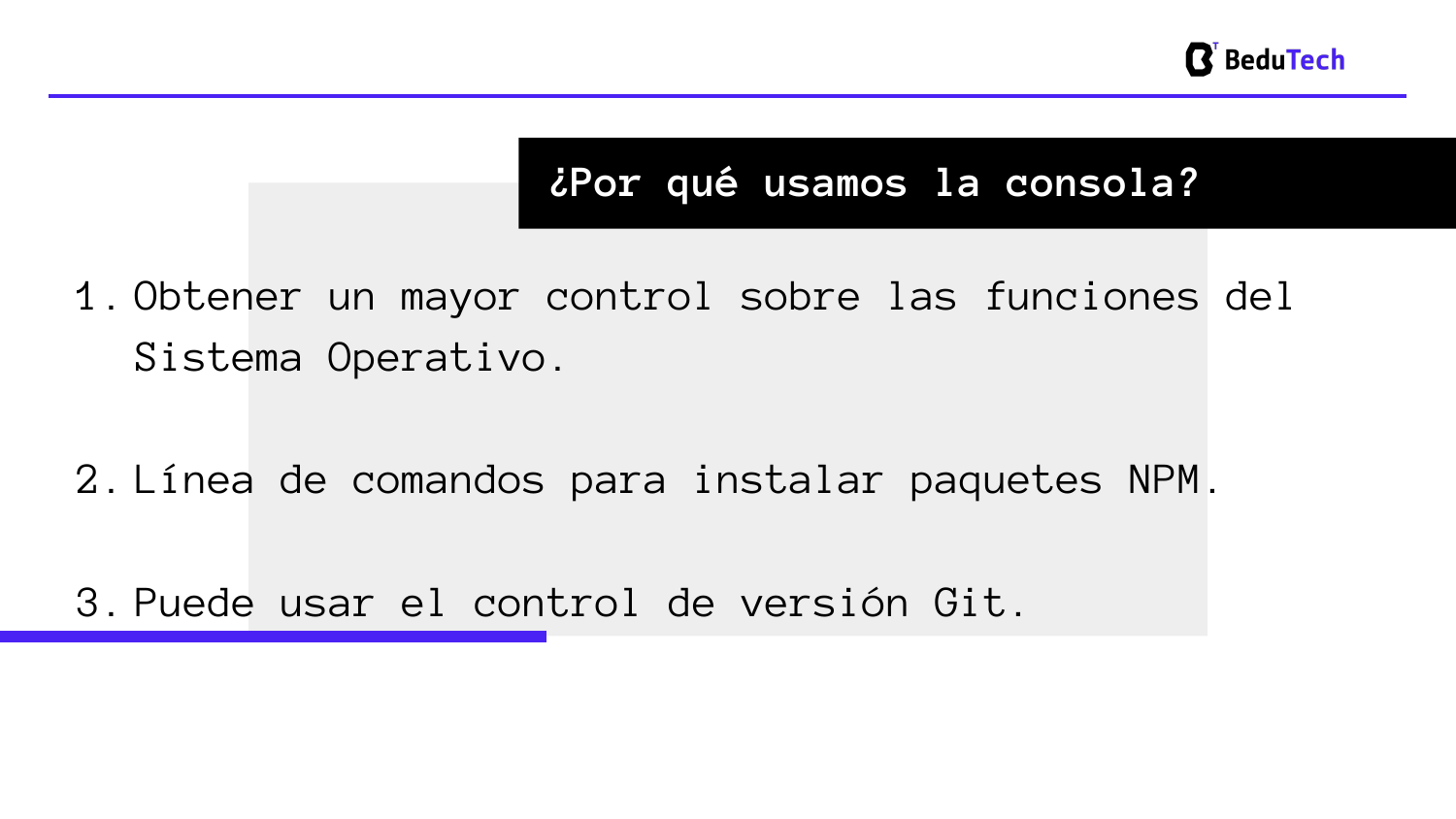

¿Por qué usamos la consola?

Obtener un mayor control sobre las funciones del Sistema Operativo.

Línea de comandos para instalar paquetes NPM.

Puede usar el control de versión Git.